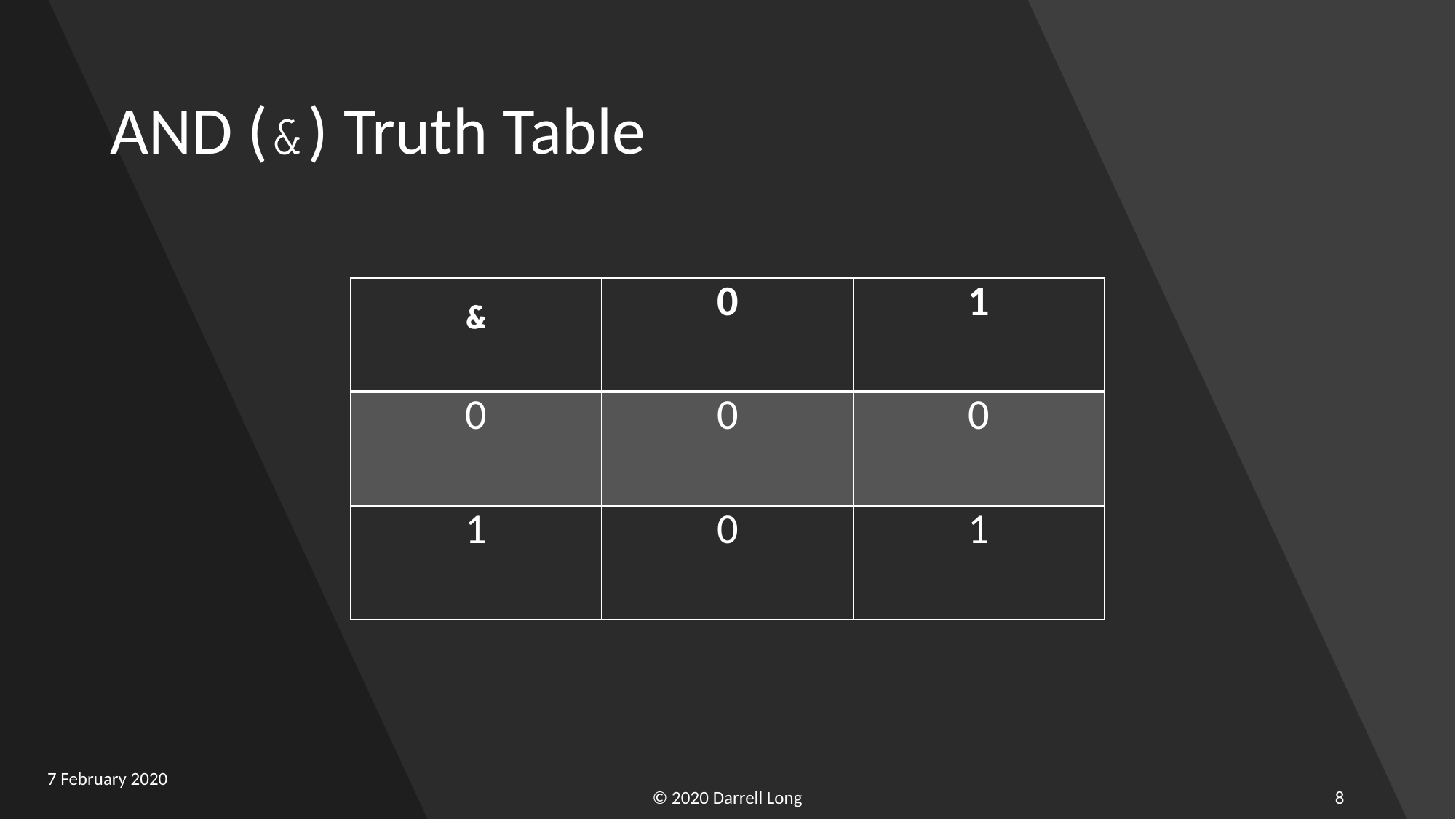

# AND (&) Truth Table
| & | 0 | 1 |
| --- | --- | --- |
| 0 | 0 | 0 |
| 1 | 0 | 1 |
7 February 2020
© 2020 Darrell Long
8